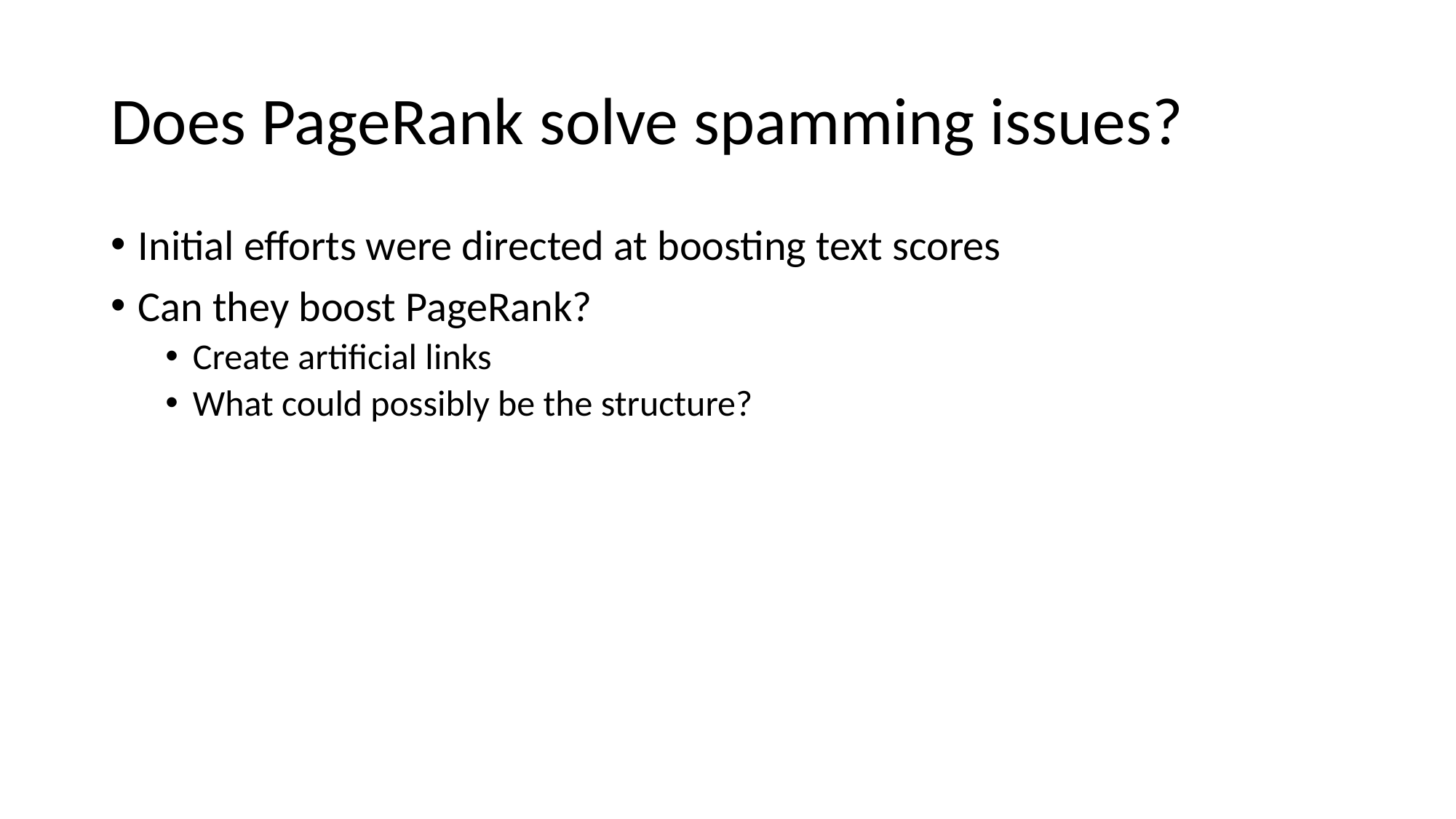

# Does PageRank solve spamming issues?
Initial efforts were directed at boosting text scores
Can they boost PageRank?
Create artificial links
What could possibly be the structure?